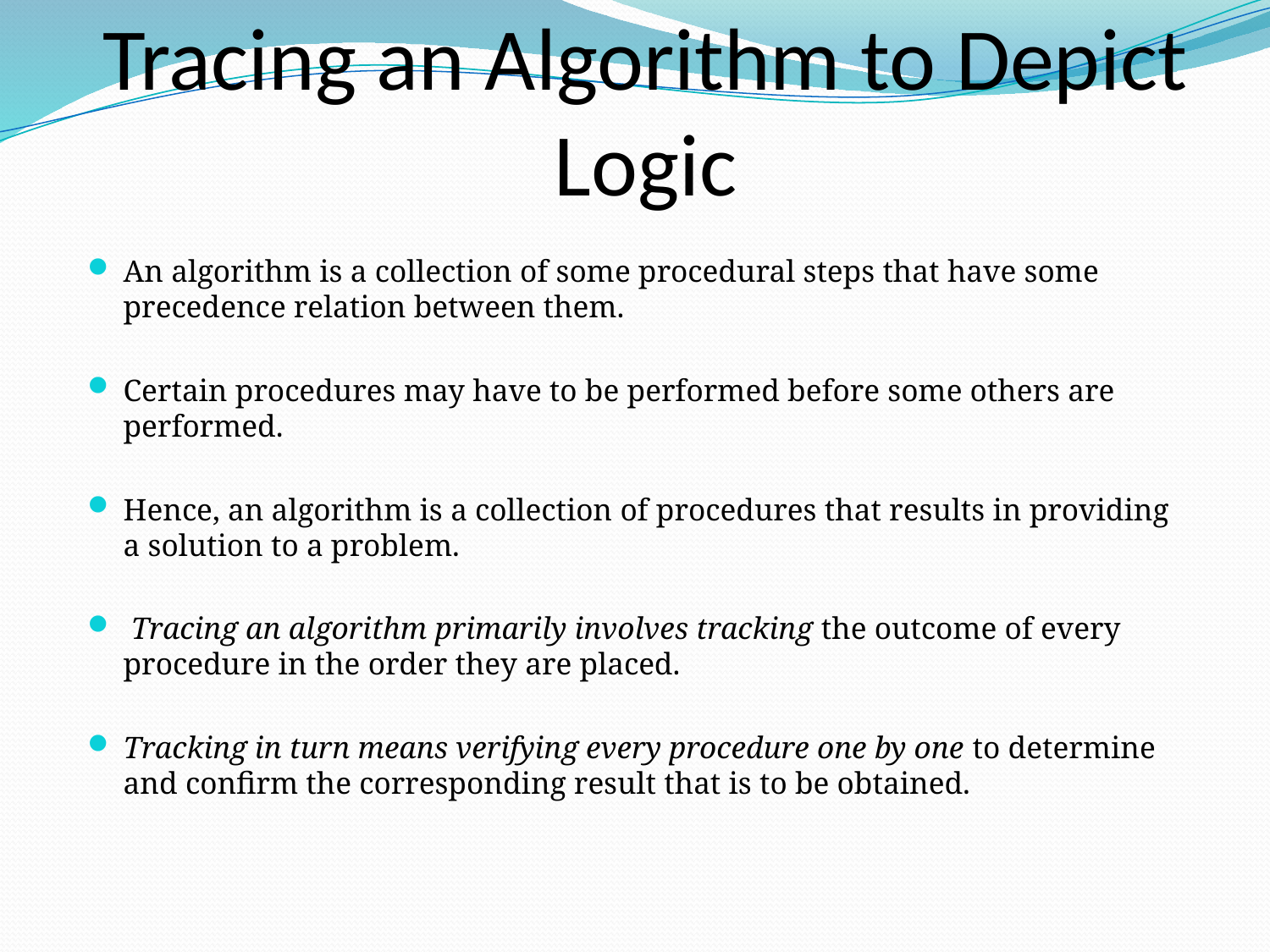

# Tracing an Algorithm to Depict Logic
An algorithm is a collection of some procedural steps that have some precedence relation between them.

Certain procedures may have to be performed before some others are performed.

Hence, an algorithm is a collection of procedures that results in providing a solution to a problem.

 Tracing an algorithm primarily involves tracking the outcome of every procedure in the order they are placed.

Tracking in turn means verifying every procedure one by one to determine and confirm the corresponding result that is to be obtained.